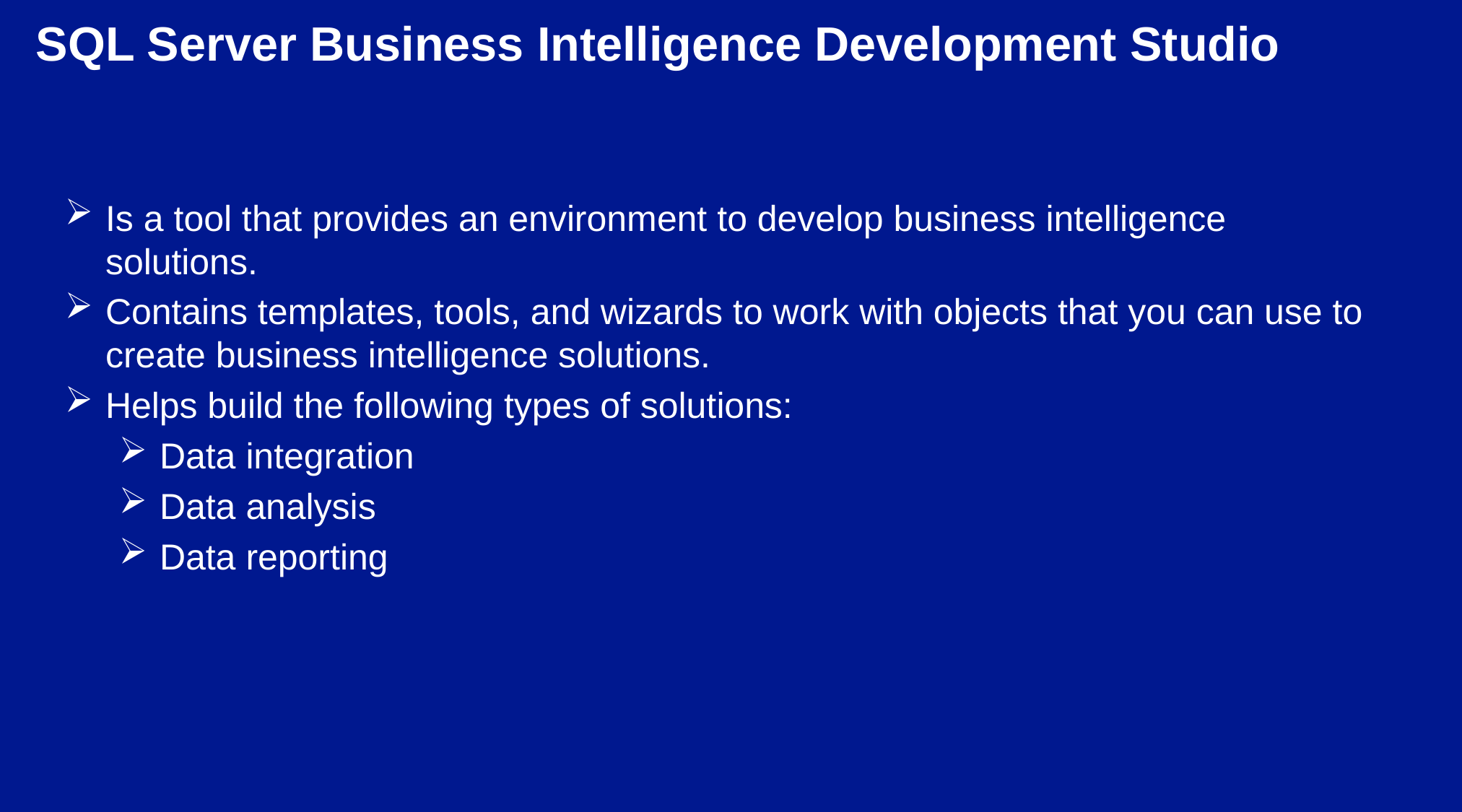

SQL Server Business Intelligence Development Studio
Is a tool that provides an environment to develop business intelligence solutions.
Contains templates, tools, and wizards to work with objects that you can use to create business intelligence solutions.
Helps build the following types of solutions:
Data integration
Data analysis
Data reporting